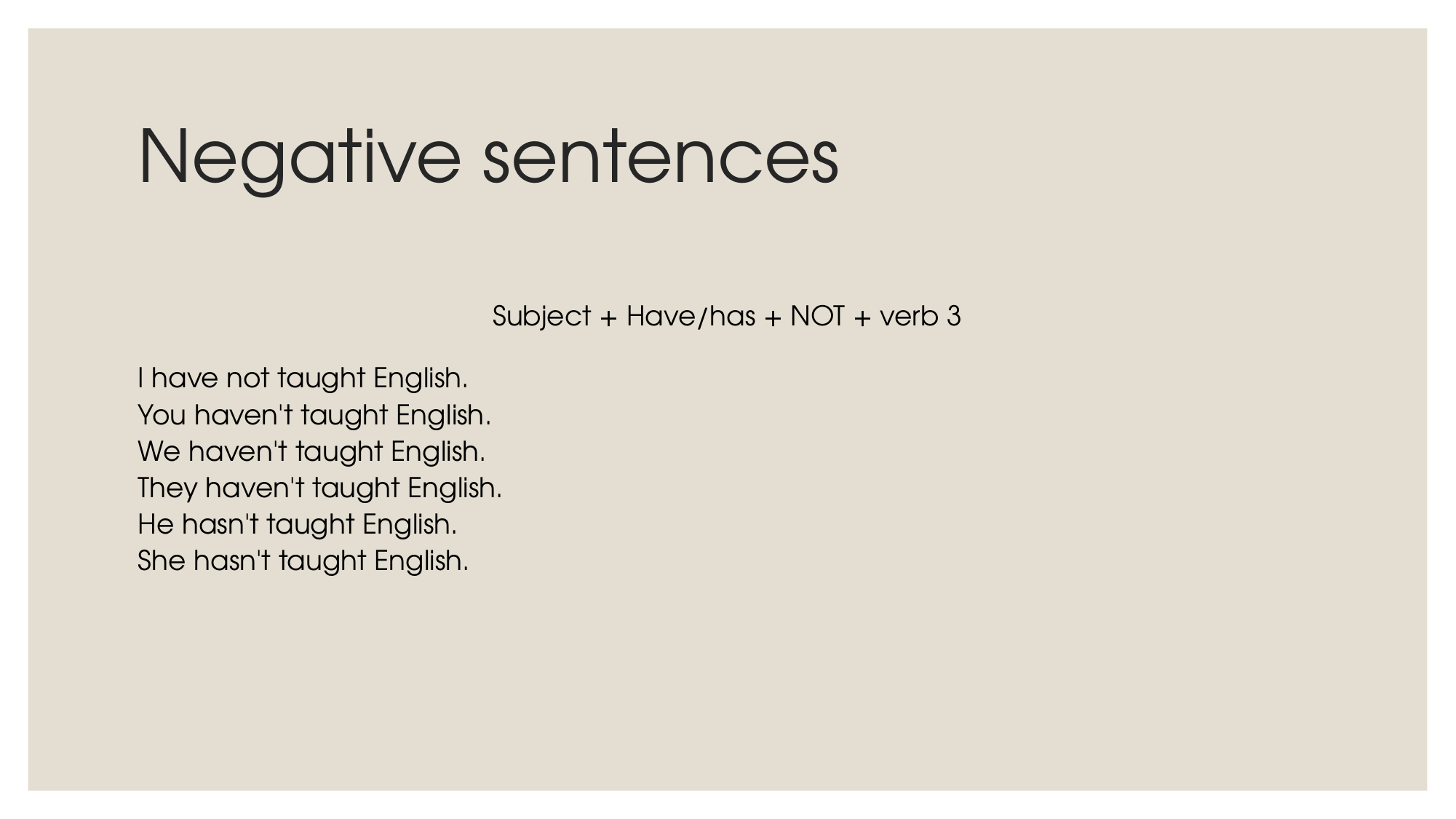

# Negative sentences
| Subject + Have/has + NOT + verb 3 |
| --- |
| I have not taught English. |
| You haven't taught English. |
| We haven't taught English. |
| They haven't taught English. |
| He hasn't taught English. |
| She hasn't taught English. |